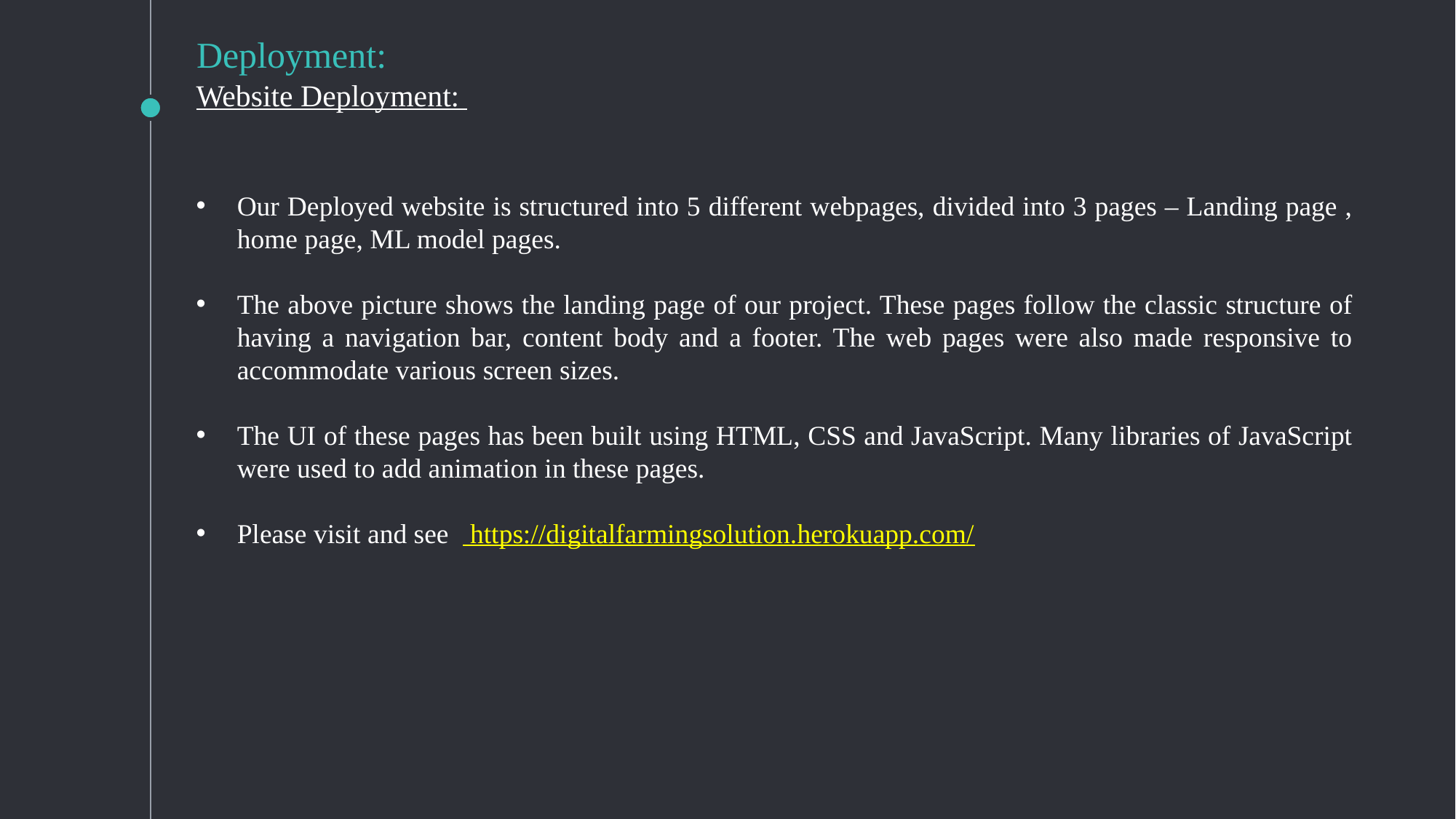

# Deployment:
Website Deployment:
Our Deployed website is structured into 5 different webpages, divided into 3 pages – Landing page , home page, ML model pages.

The above picture shows the landing page of our project. These pages follow the classic structure of having a navigation bar, content body and a footer. The web pages were also made responsive to accommodate various screen sizes.

The UI of these pages has been built using HTML, CSS and JavaScript. Many libraries of JavaScript were used to add animation in these pages.

Please visit and see   https://digitalfarmingsolution.herokuapp.com/